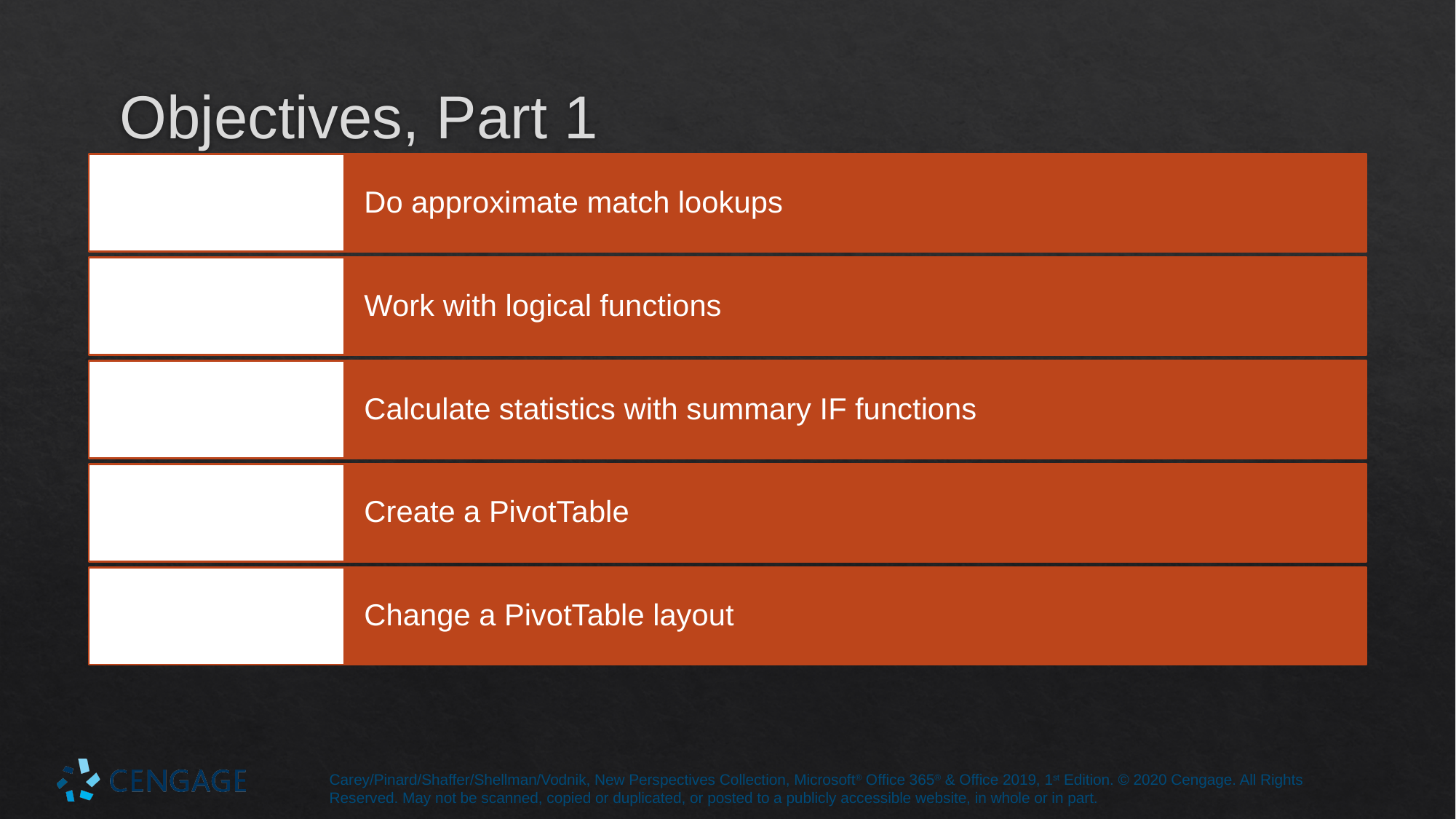

# Objectives, Part 1
Do approximate match lookups
Lookups
Work with logical functions
Logical Functions
Calculate statistics with summary IF functions
Calculate
Create a PivotTable
Pivot Table
Change a PivotTable layout
Layout